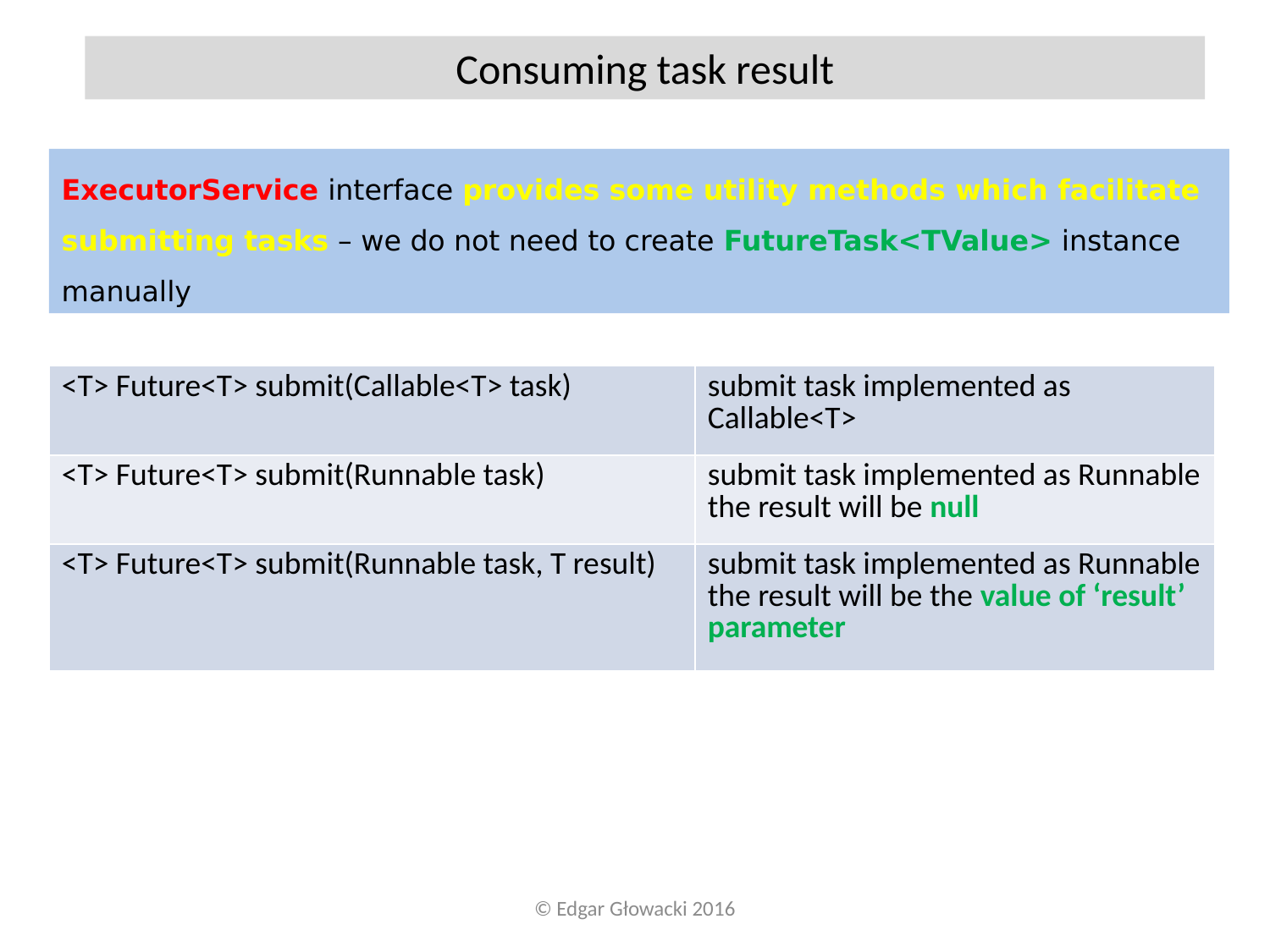

Consuming task result
ExecutorService interface provides some utility methods which facilitate submitting tasks – we do not need to create FutureTask<TValue> instance manually
| <T> Future<T> submit(Callable<T> task) | submit task implemented as Callable<T> |
| --- | --- |
| <T> Future<T> submit(Runnable task) | submit task implemented as Runnable the result will be null |
| <T> Future<T> submit(Runnable task, T result) | submit task implemented as Runnable the result will be the value of ‘result’ parameter |
© Edgar Głowacki 2016